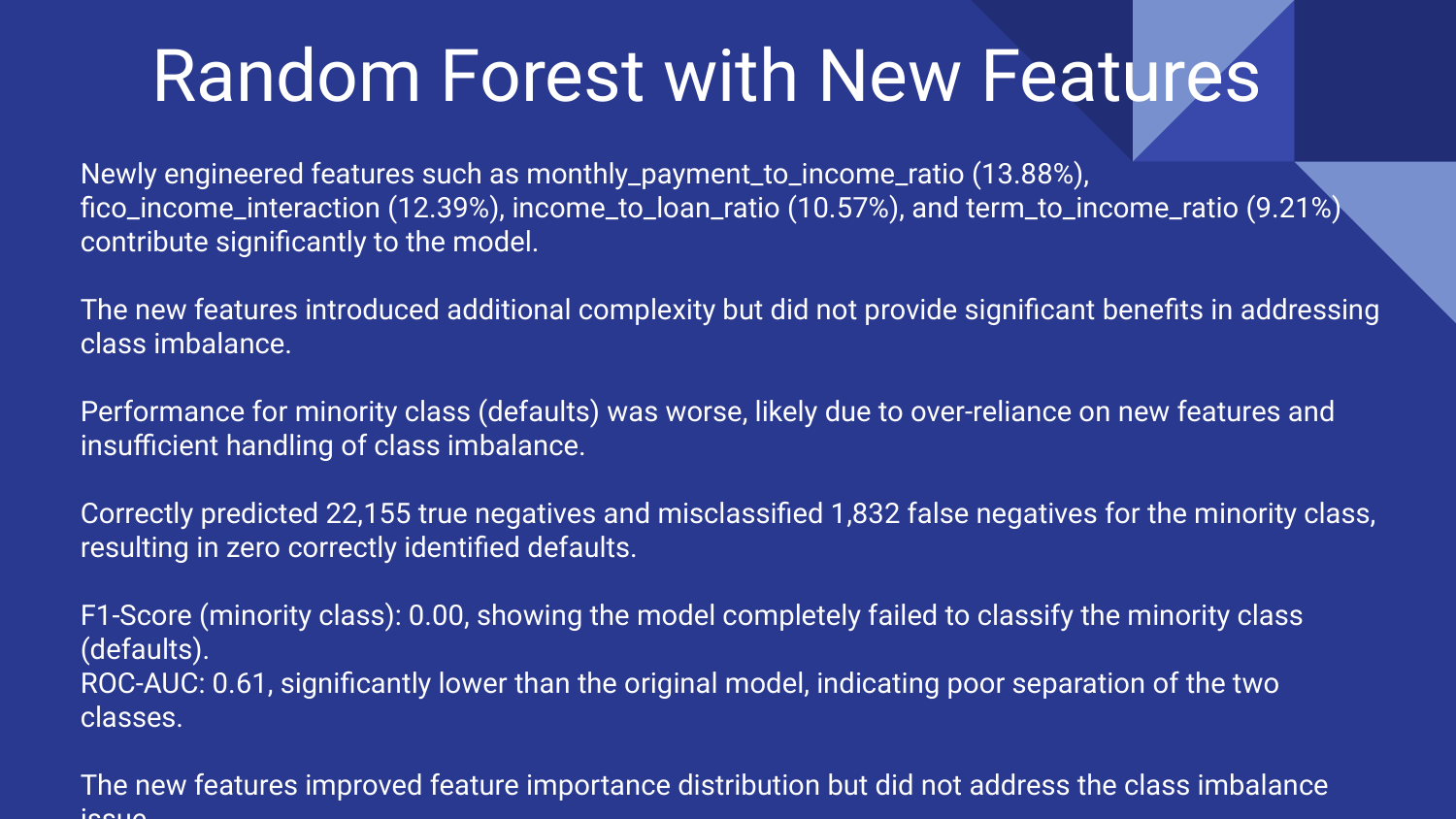

Random Forest with New Features
Newly engineered features such as monthly_payment_to_income_ratio (13.88%), fico_income_interaction (12.39%), income_to_loan_ratio (10.57%), and term_to_income_ratio (9.21%) contribute significantly to the model.

The new features introduced additional complexity but did not provide significant benefits in addressing class imbalance.

Performance for minority class (defaults) was worse, likely due to over-reliance on new features and insufficient handling of class imbalance.

Correctly predicted 22,155 true negatives and misclassified 1,832 false negatives for the minority class, resulting in zero correctly identified defaults.

F1-Score (minority class): 0.00, showing the model completely failed to classify the minority class (defaults).
ROC-AUC: 0.61, significantly lower than the original model, indicating poor separation of the two classes.

The new features improved feature importance distribution but did not address the class imbalance issue.